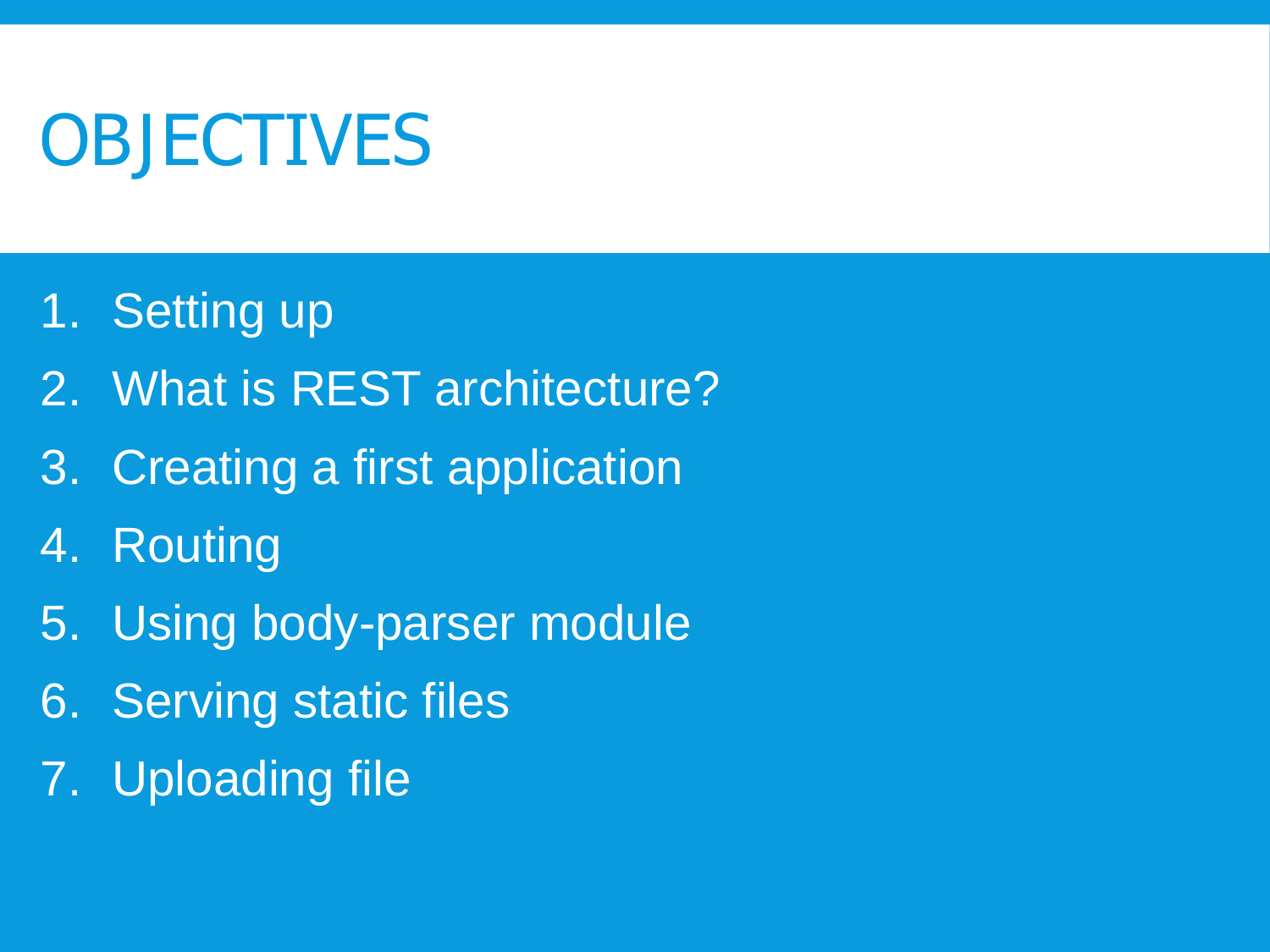

# Objectives
Setting up
What is REST architecture?
Creating a first application
Routing
Using body-parser module
Serving static files
Uploading file